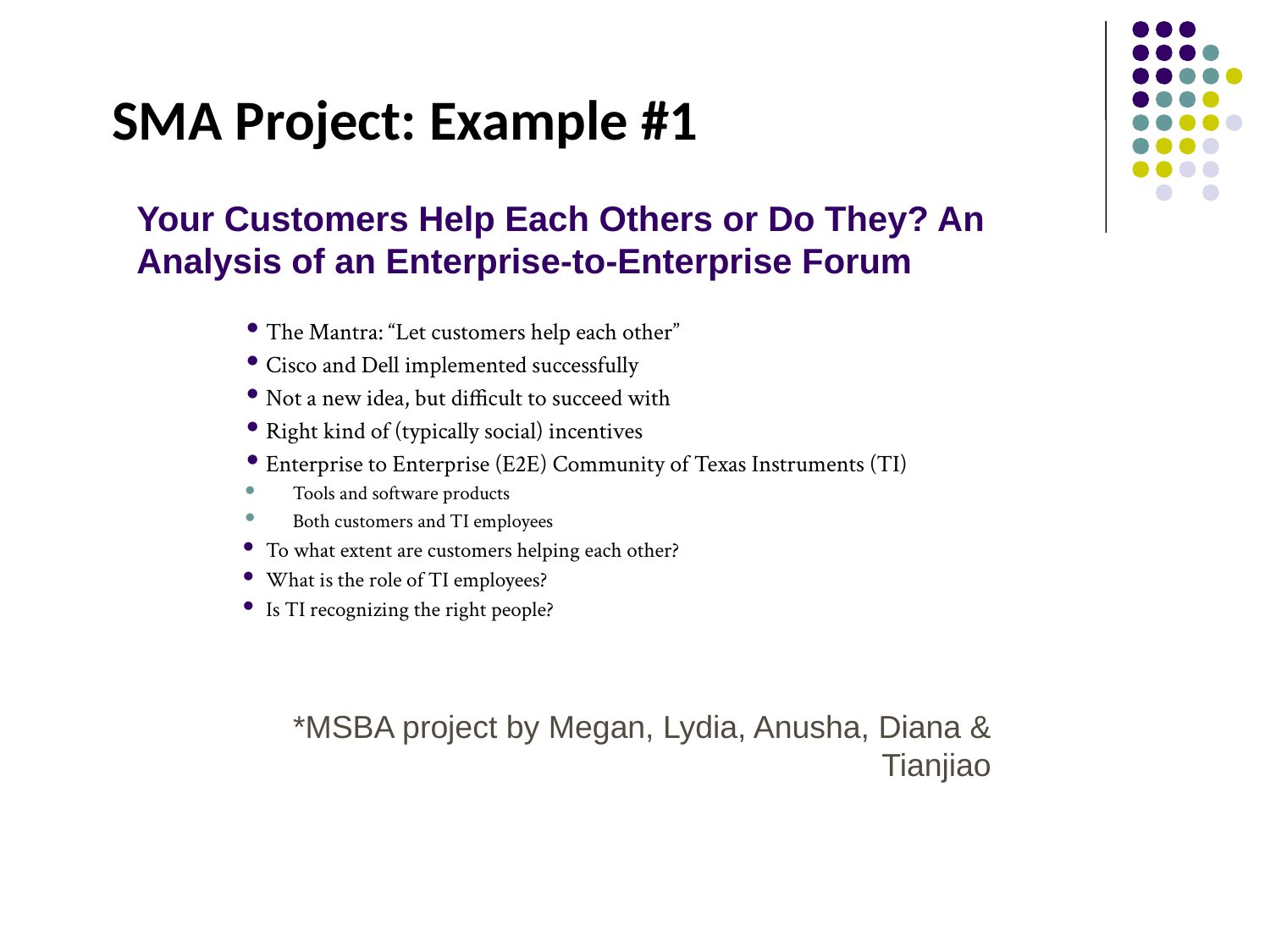

SMA Project: Example #1
Your Customers Help Each Others or Do They? An Analysis of an Enterprise-to-Enterprise Forum
The Mantra: “Let customers help each other”
Cisco and Dell implemented successfully
Not a new idea, but difficult to succeed with
Right kind of (typically social) incentives
Enterprise to Enterprise (E2E) Community of Texas Instruments (TI)
Tools and software products
Both customers and TI employees
To what extent are customers helping each other?
What is the role of TI employees?
Is TI recognizing the right people?

*MSBA project by Megan, Lydia, Anusha, Diana & Tianjiao